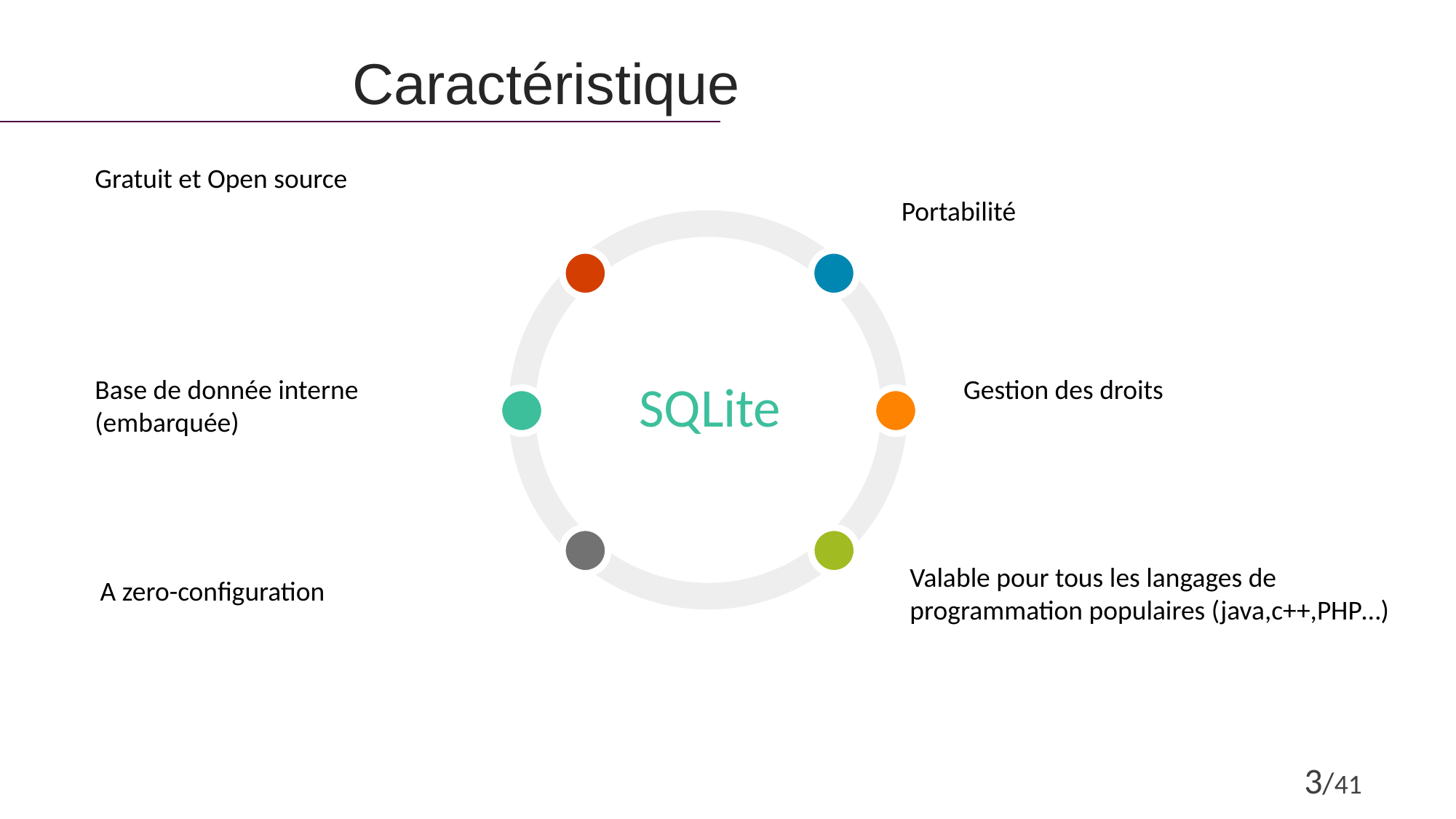

Caractéristique
Gratuit et Open source
Portabilité

Base de donnée interne
(embarquée)
Gestion des droits
SQLite

Valable pour tous les langages de programmation populaires (java,c++,PHP…)
A zero-configuration
3/41